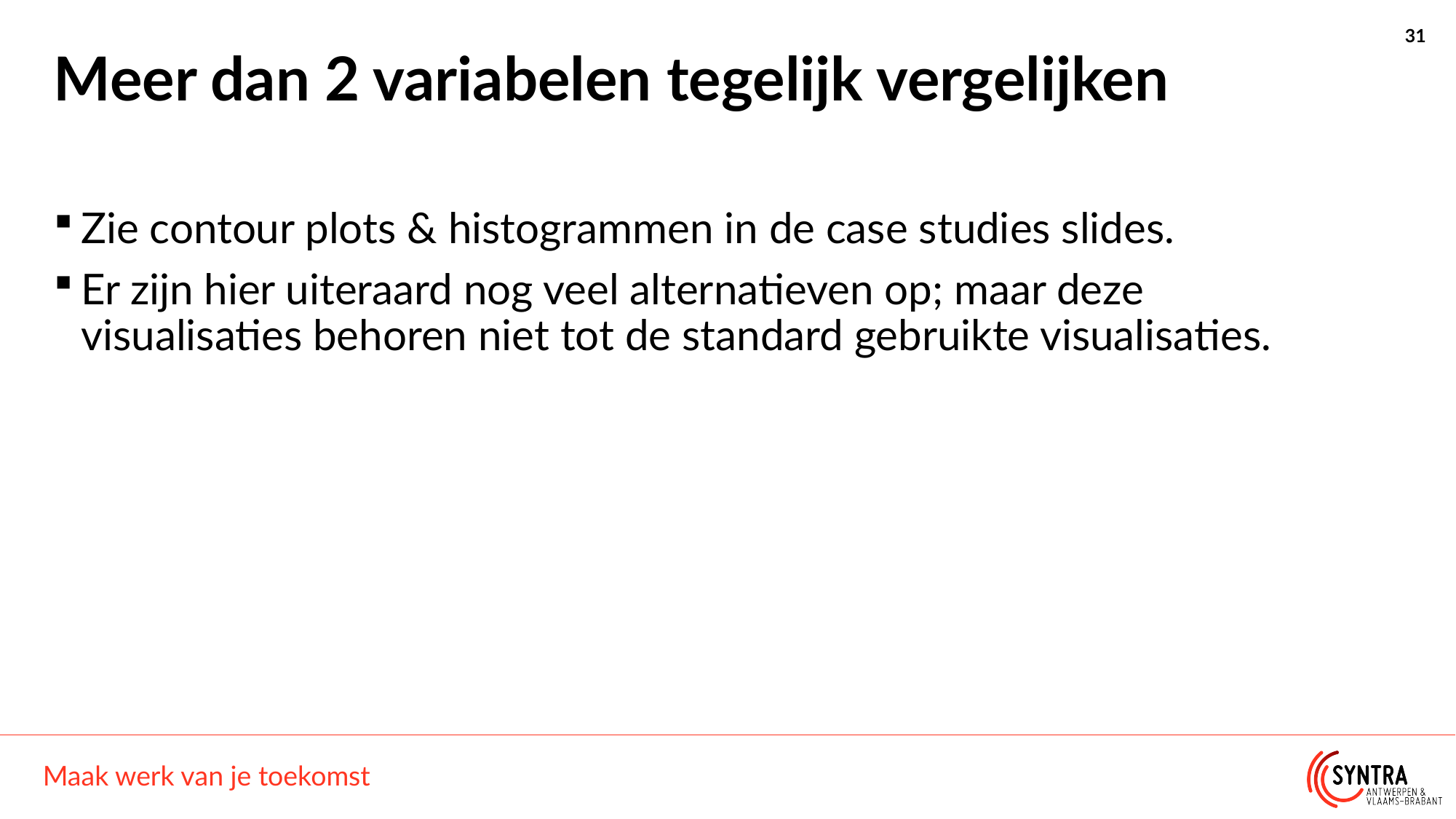

# Meer dan 2 variabelen tegelijk vergelijken
Zie contour plots & histogrammen in de case studies slides.
Er zijn hier uiteraard nog veel alternatieven op; maar deze visualisaties behoren niet tot de standard gebruikte visualisaties.